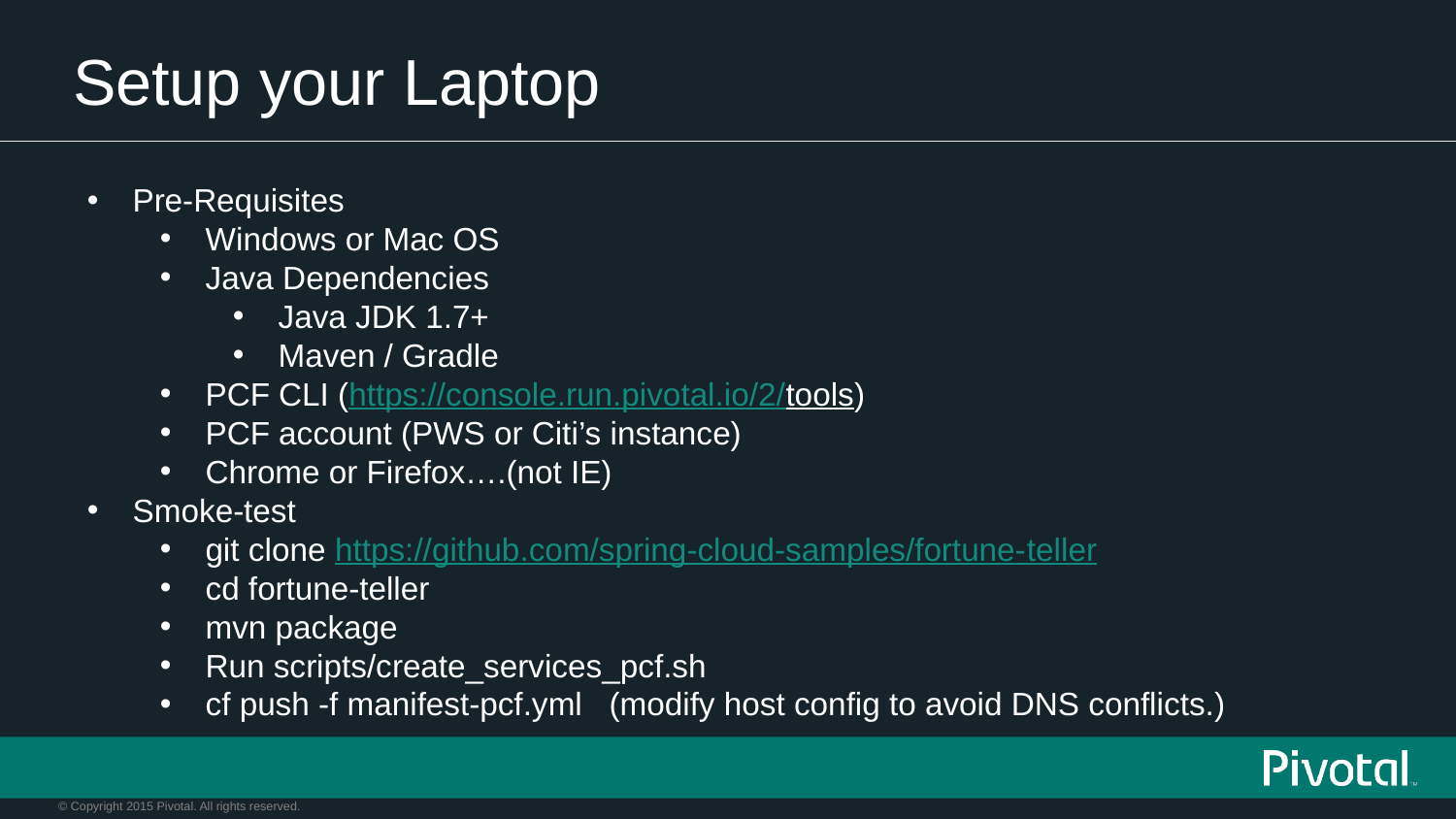

# Setup your Laptop
Pre-Requisites
Windows or Mac OS
Java Dependencies
Java JDK 1.7+
Maven / Gradle
PCF CLI (https://console.run.pivotal.io/2/tools)
PCF account (PWS or Citi’s instance)
Chrome or Firefox….(not IE)
Smoke-test
git clone https://github.com/spring-cloud-samples/fortune-teller
cd fortune-teller
mvn package
Run scripts/create_services_pcf.sh
cf push -f manifest-pcf.yml   (modify host config to avoid DNS conflicts.)